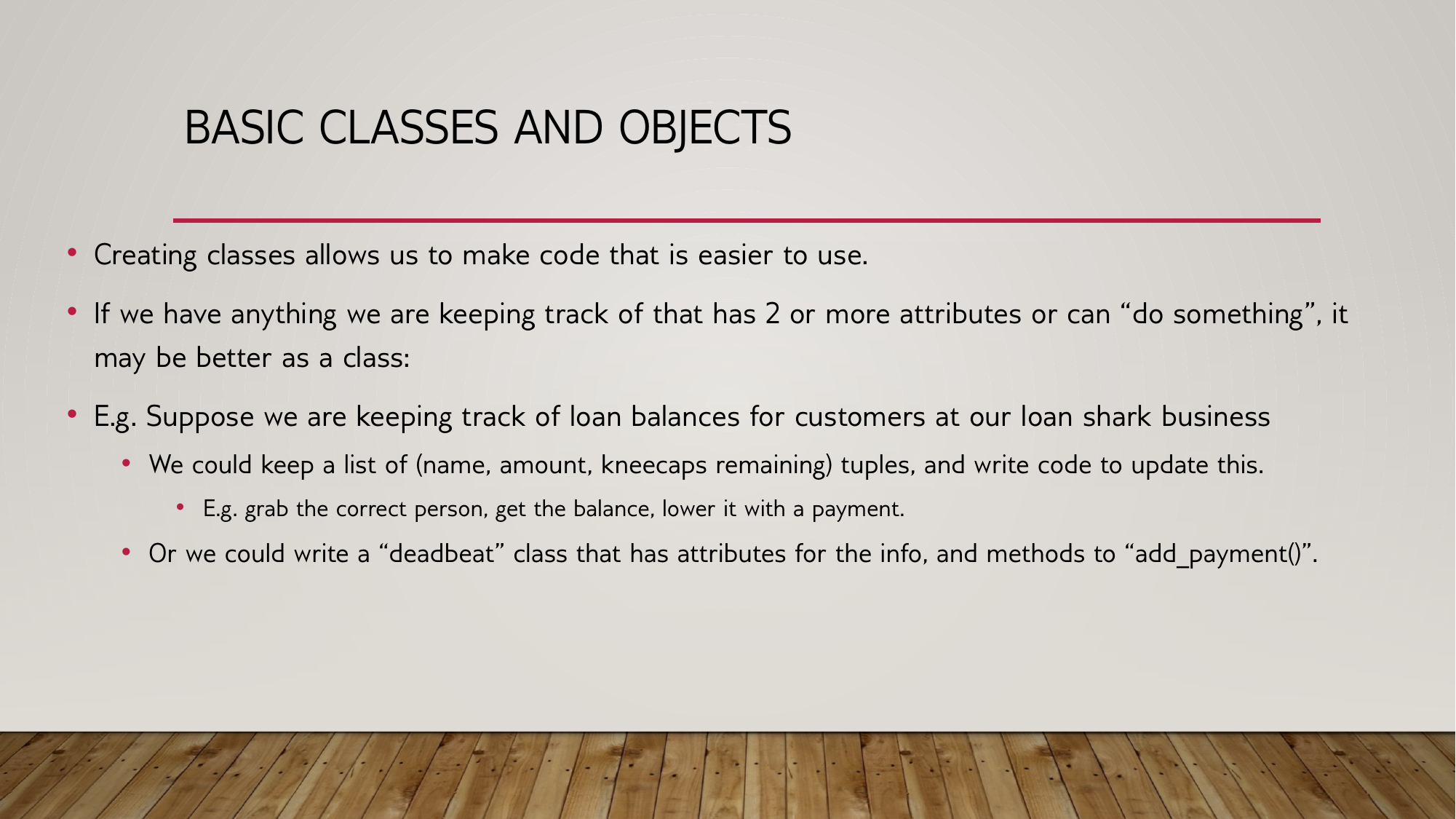

# Basic Classes and Objects
Creating classes allows us to make code that is easier to use.
If we have anything we are keeping track of that has 2 or more attributes or can “do something”, it may be better as a class:
E.g. Suppose we are keeping track of loan balances for customers at our loan shark business
We could keep a list of (name, amount, kneecaps remaining) tuples, and write code to update this.
E.g. grab the correct person, get the balance, lower it with a payment.
Or we could write a “deadbeat” class that has attributes for the info, and methods to “add_payment()”.